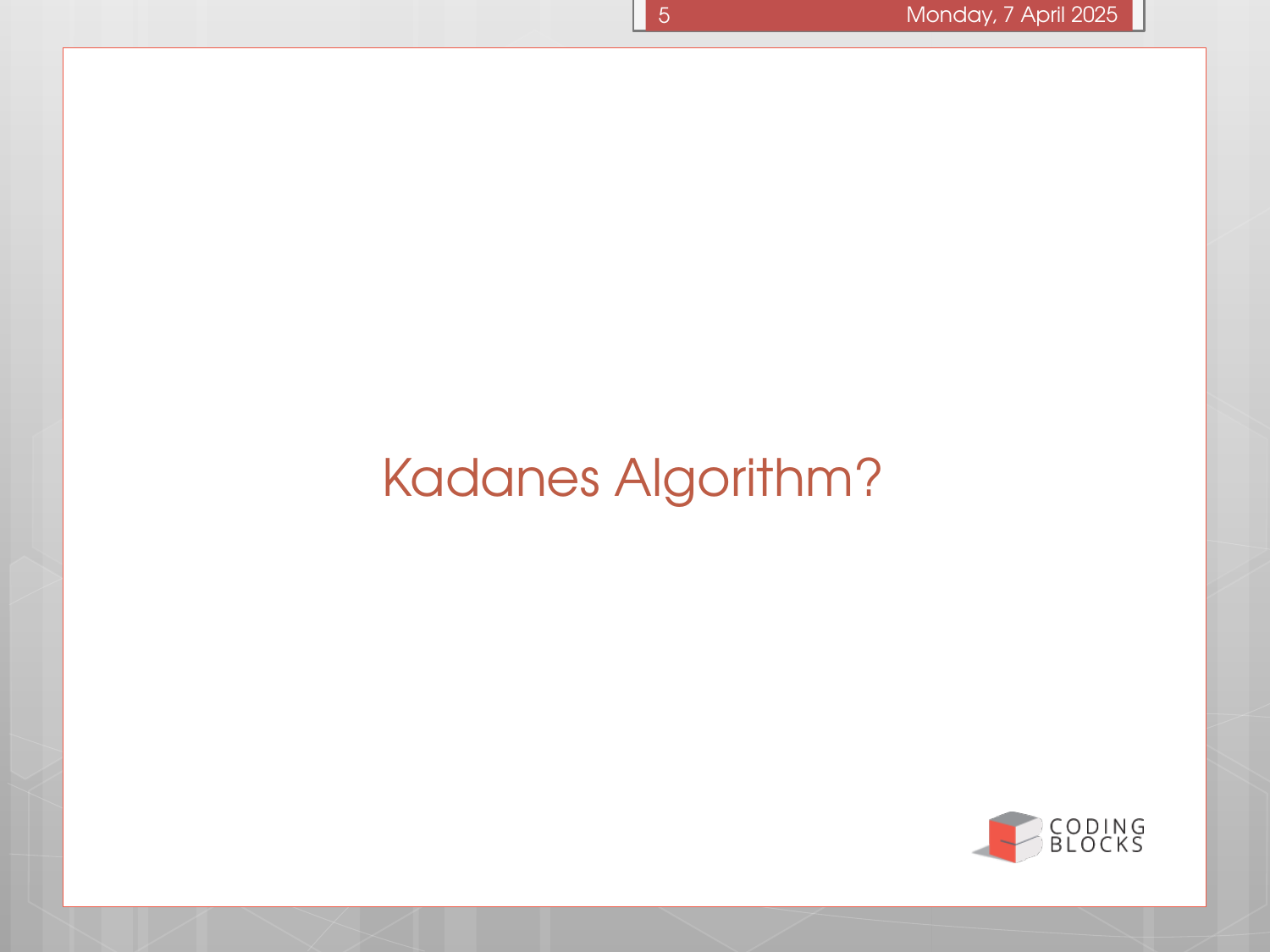

Monday, 7 April 2025
5
# Kadanes Algorithm?